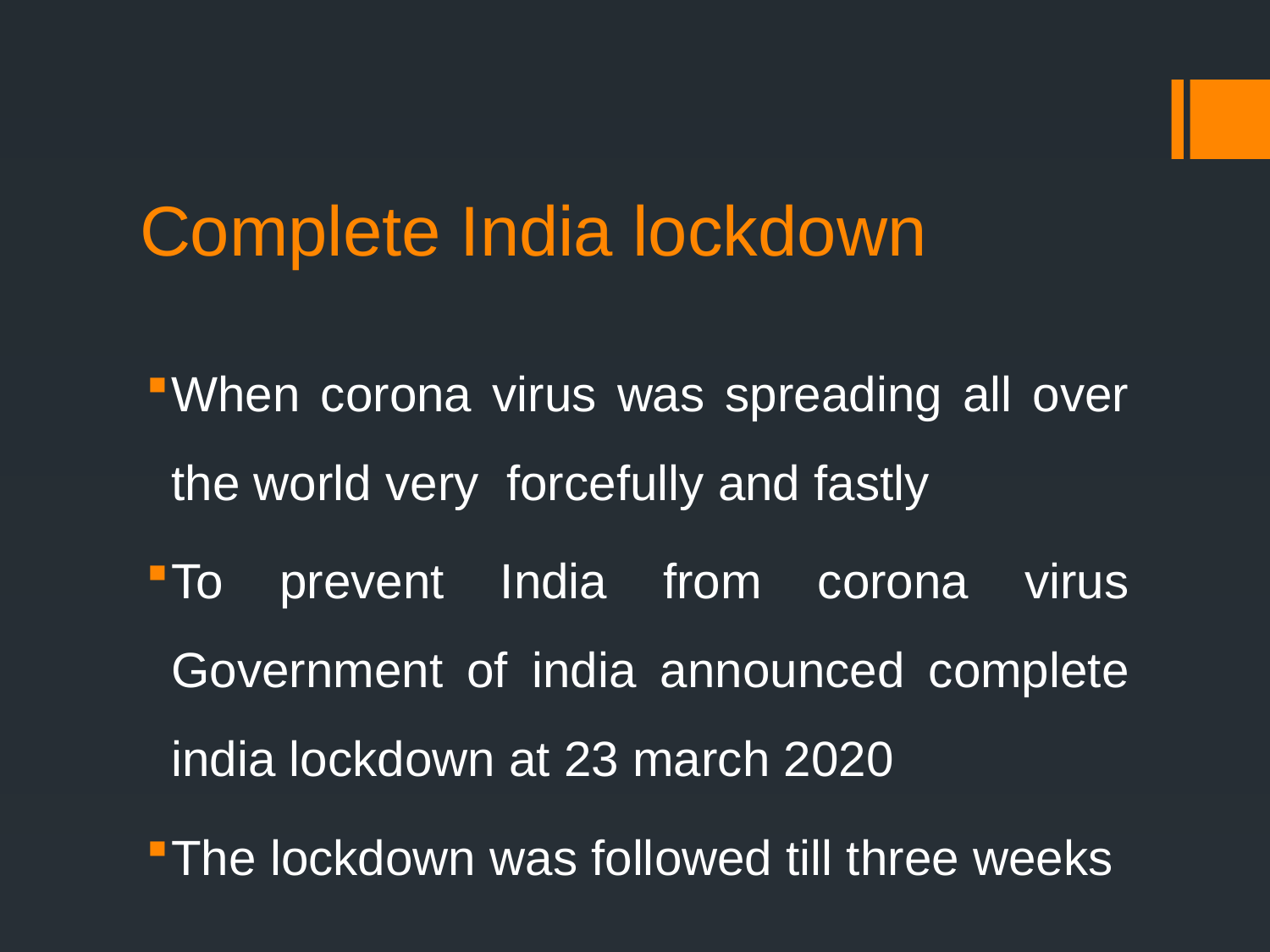

# Complete India lockdown
When corona virus was spreading all over the world very  forcefully and fastly
To prevent India from corona virus Government of india announced complete india lockdown at 23 march 2020
The lockdown was followed till three weeks